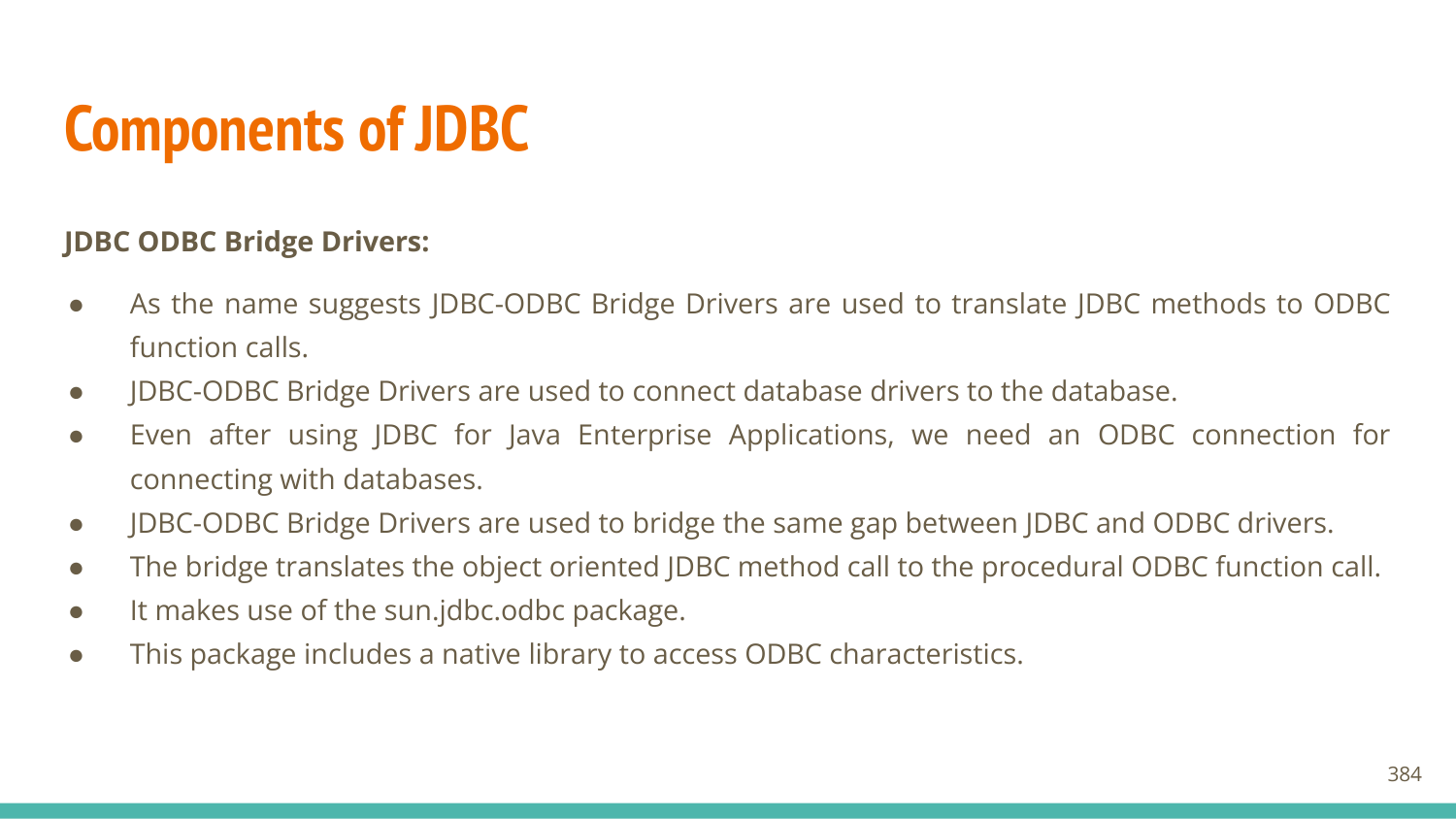

# Components of JDBC
JDBC ODBC Bridge Drivers:
As the name suggests JDBC-ODBC Bridge Drivers are used to translate JDBC methods to ODBC function calls.
JDBC-ODBC Bridge Drivers are used to connect database drivers to the database.
Even after using JDBC for Java Enterprise Applications, we need an ODBC connection for connecting with databases.
JDBC-ODBC Bridge Drivers are used to bridge the same gap between JDBC and ODBC drivers.
The bridge translates the object oriented JDBC method call to the procedural ODBC function call.
It makes use of the sun.jdbc.odbc package.
This package includes a native library to access ODBC characteristics.
384